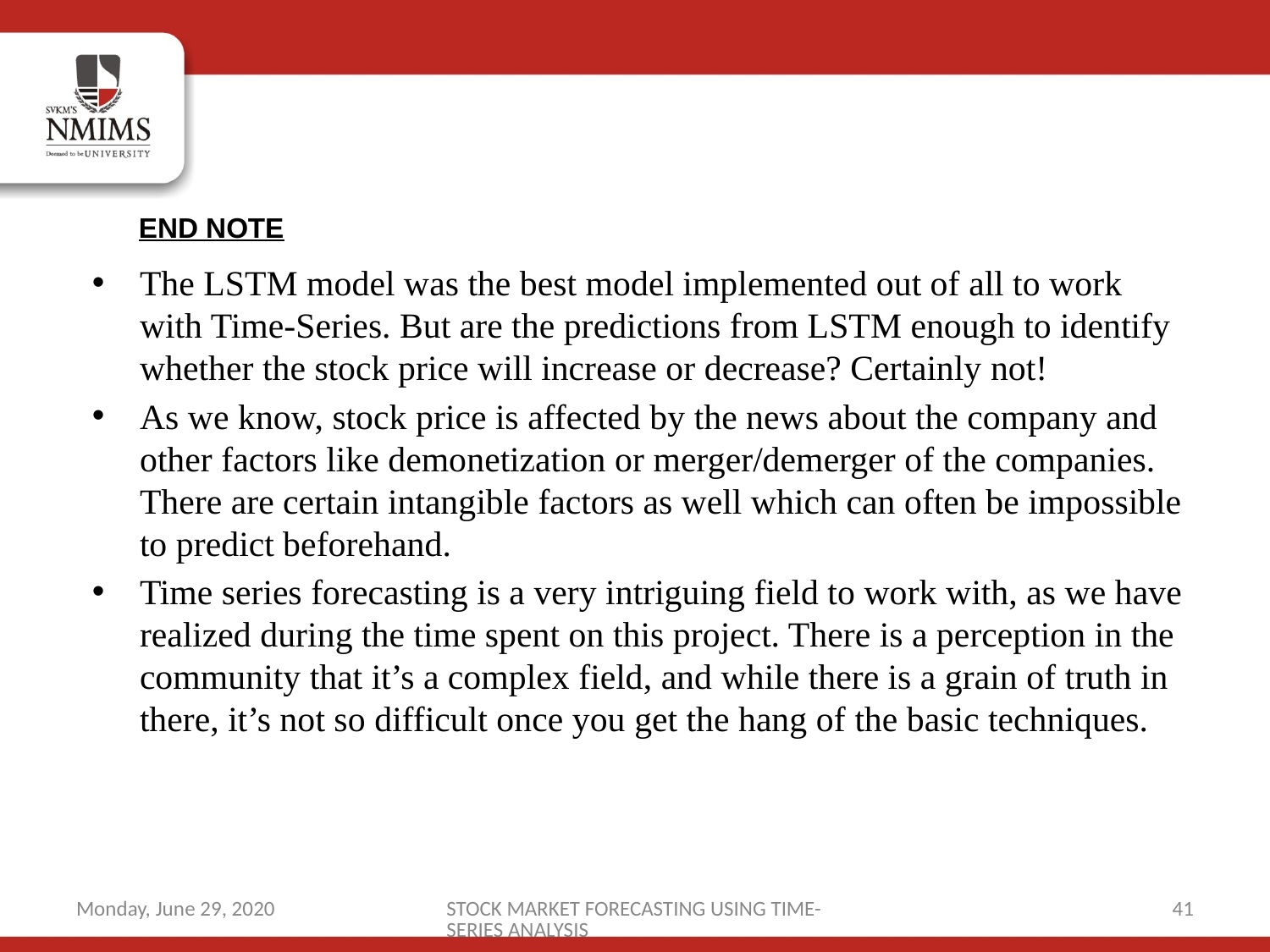

END NOTE
The LSTM model was the best model implemented out of all to work with Time-Series. But are the predictions from LSTM enough to identify whether the stock price will increase or decrease? Certainly not!
As we know, stock price is affected by the news about the company and other factors like demonetization or merger/demerger of the companies. There are certain intangible factors as well which can often be impossible to predict beforehand.
Time series forecasting is a very intriguing field to work with, as we have realized during the time spent on this project. There is a perception in the community that it’s a complex field, and while there is a grain of truth in there, it’s not so difficult once you get the hang of the basic techniques.

Monday, June 29, 2020
STOCK MARKET FORECASTING USING TIME-SERIES ANALYSIS
41